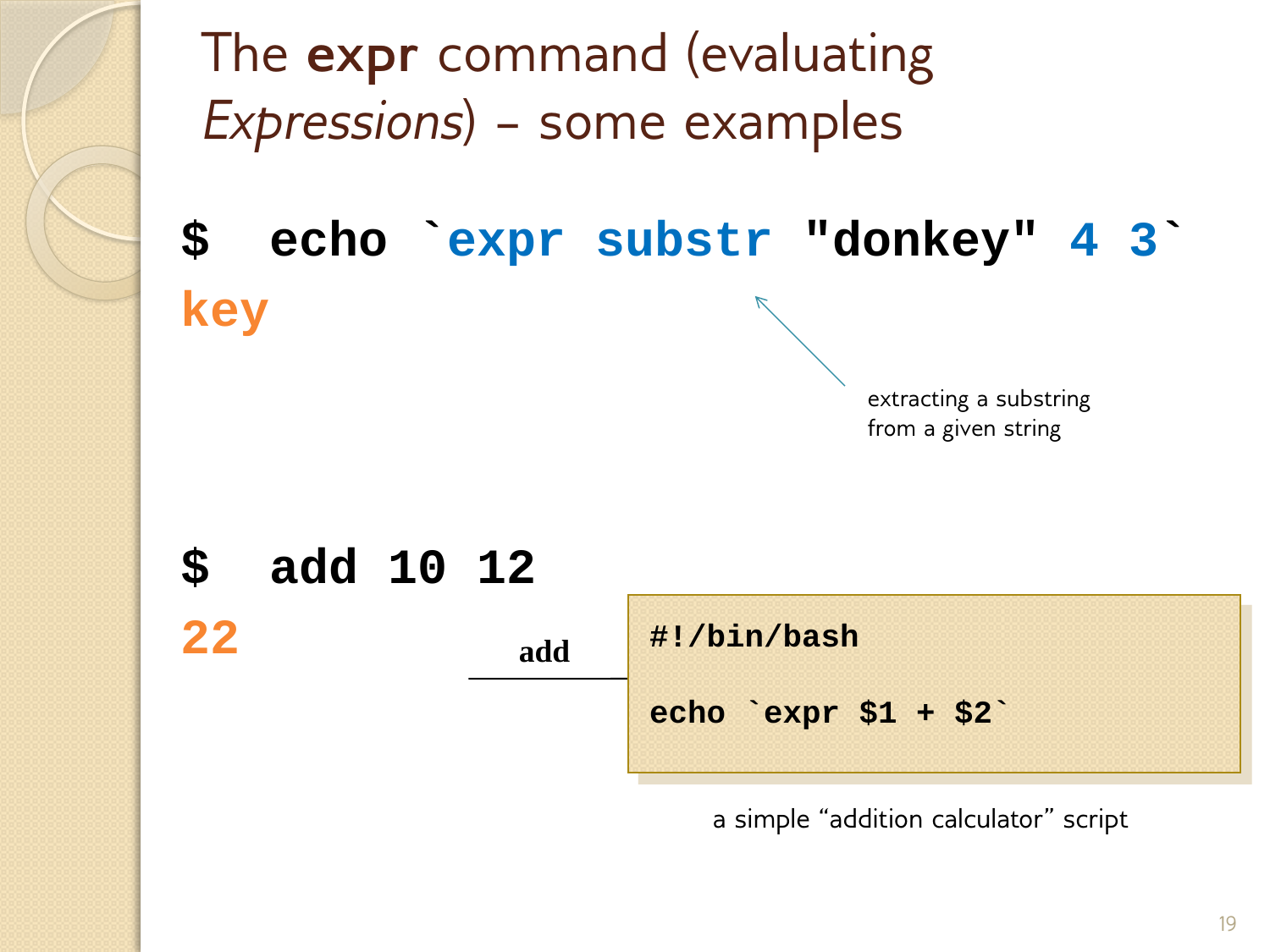

# The expr command (evaluating Expressions) – some examples
$  echo `expr substr "donkey" 4 3`
key

$  add 10 12
22
extracting a substring from a given string

#!/bin/bash

echo `expr $1 + $2`
add

a simple “addition calculator” script
19